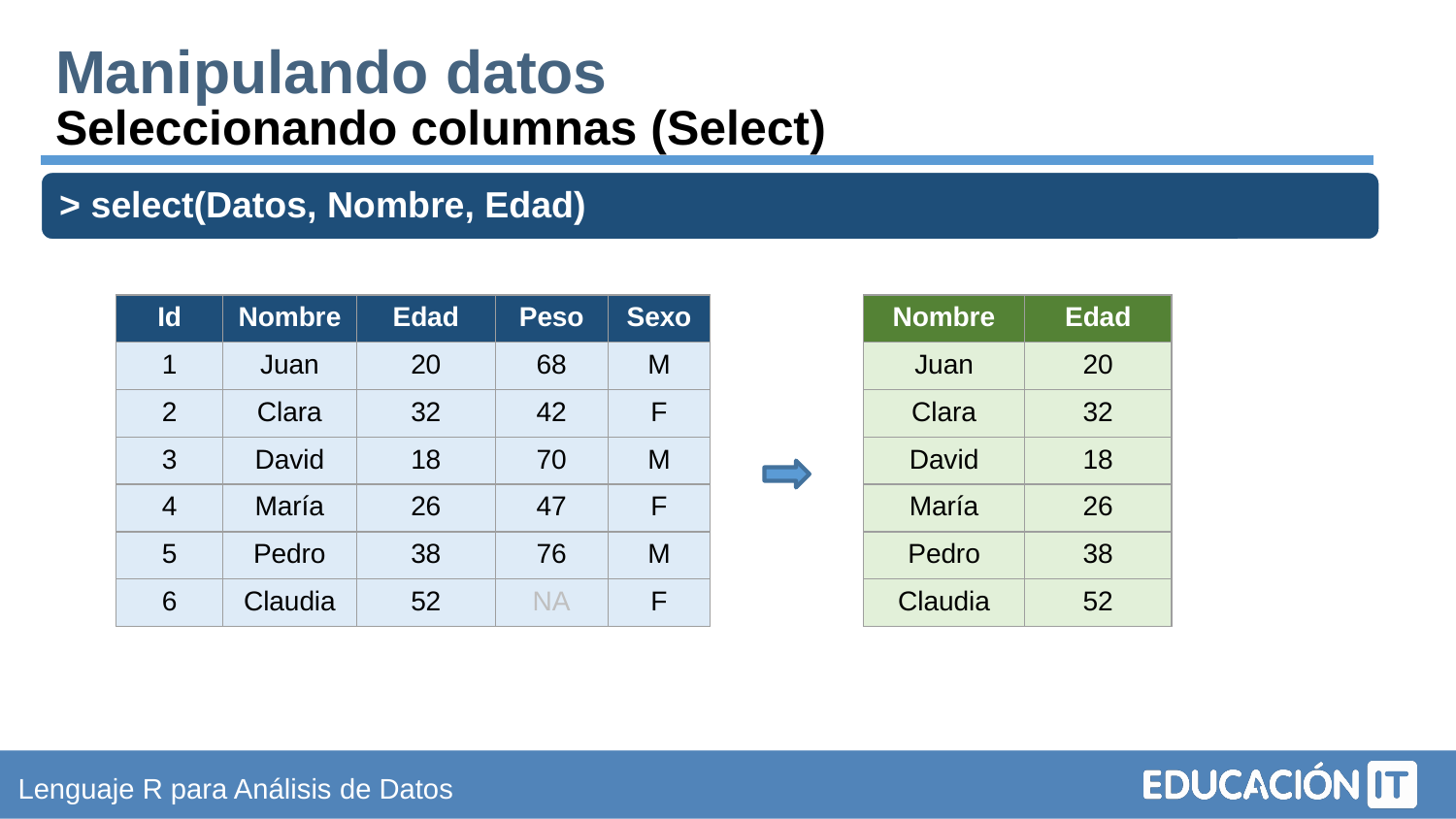

Manipulando datos
Seleccionando columnas (Select)

> select(Datos, Nombre, Edad)
| Id | Nombre | Edad | Peso | Sexo |
| --- | --- | --- | --- | --- |
| 1 | Juan | 20 | 68 | M |
| 2 | Clara | 32 | 42 | F |
| 3 | David | 18 | 70 | M |
| 4 | María | 26 | 47 | F |
| 5 | Pedro | 38 | 76 | M |
| 6 | Claudia | 52 | NA | F |
| Nombre | Edad |
| --- | --- |
| Juan | 20 |
| Clara | 32 |
| David | 18 |
| María | 26 |
| Pedro | 38 |
| Claudia | 52 |